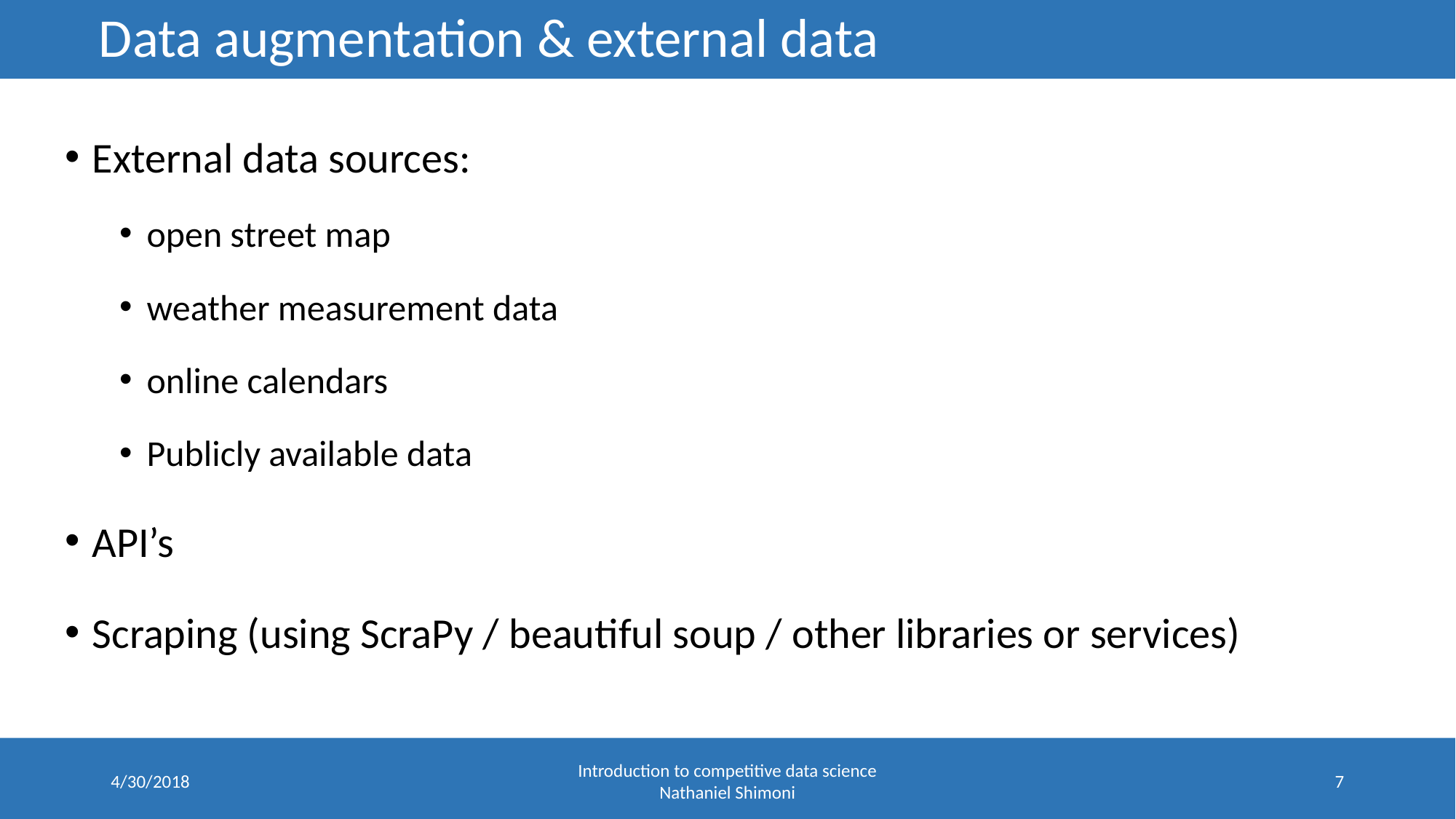

# Data augmentation & external data
External data sources:
open street map
weather measurement data
online calendars
Publicly available data
API’s
Scraping (using ScraPy / beautiful soup / other libraries or services)